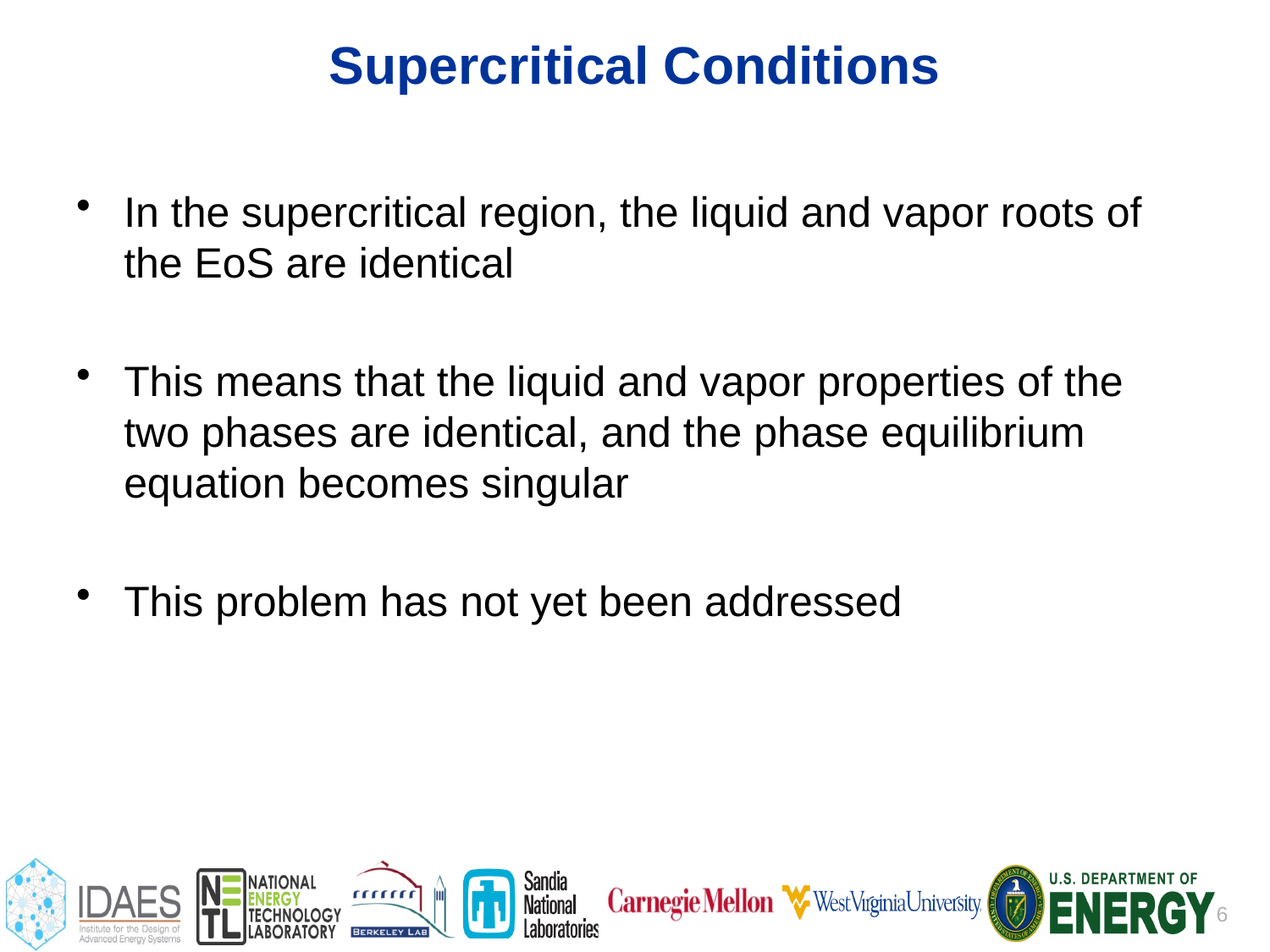

# Supercritical Conditions

In the supercritical region, the liquid and vapor roots of the EoS are identical

This means that the liquid and vapor properties of the two phases are identical, and the phase equilibrium equation becomes singular

This problem has not yet been addressed
6